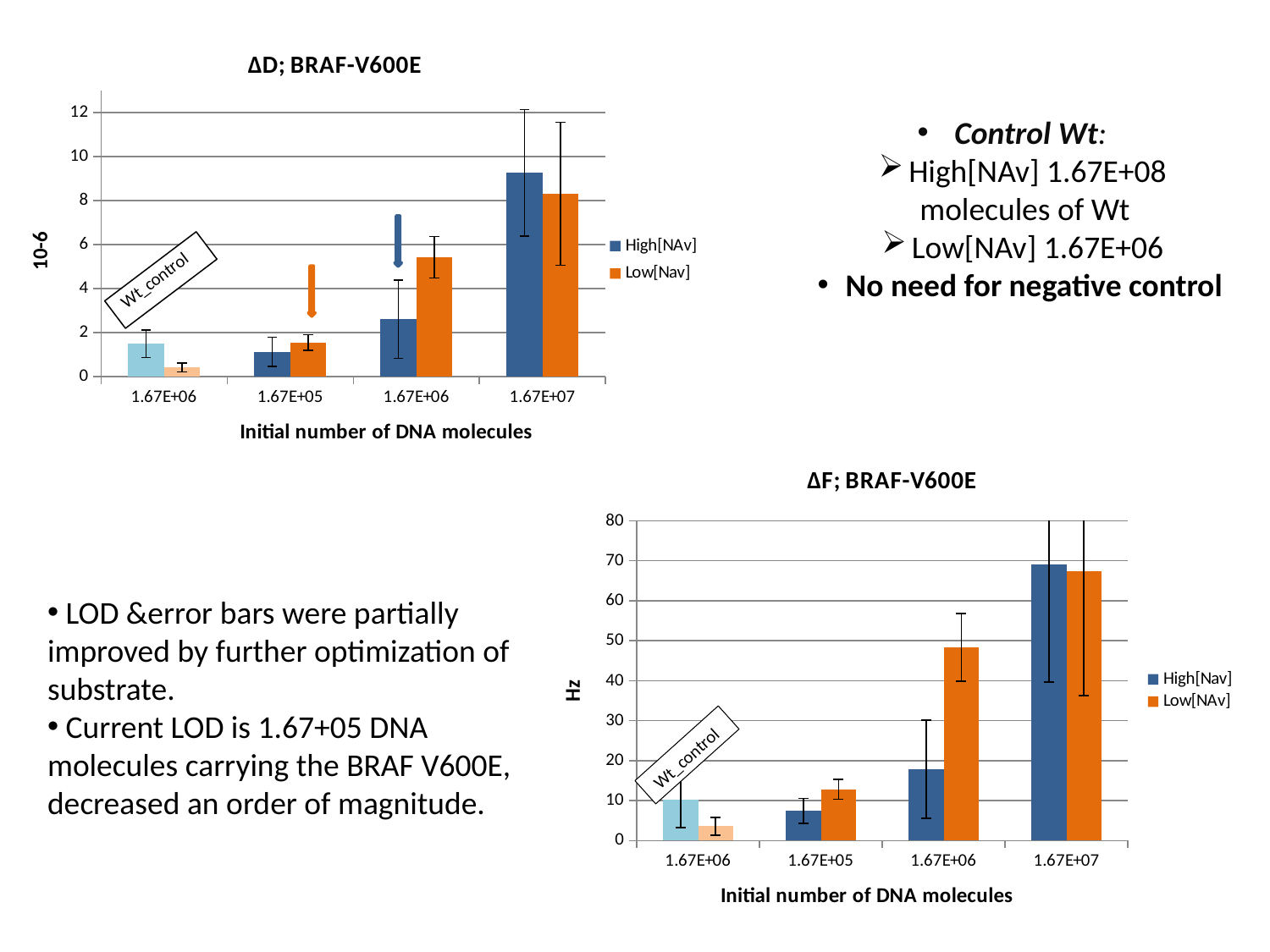

### Chart: ΔD; BRAF-V600E

| Category |  |  |
|---|---|---|
| 1670000 | 1.4824999999999982 | 0.4116666666666672 |
| 167000 | 1.1233333333333333 | 1.54 |
| 1670000 | 2.6025 | 5.419999999999999 |
| 16700000 | 9.252500000000005 | 8.300000000000002 |
 Control Wt:
High[NAv] 1.67E+08 molecules of Wt
Low[NAv] 1.67E+06
 No need for negative control

### Chart: ΔF; BRAF-V600E

| Category |  |  |
|---|---|---|
| 1670000 | 10.158000000000001 | 3.5866666666666664 |
| 167000 | 7.4666666666666694 | 12.816666666666686 |
| 1670000 | 17.855 | 48.333333333333336 |
| 16700000 | 69.0 | 67.33333333333326 |
 LOD &error bars were partially improved by further optimization of substrate.
 Current LOD is 1.67+05 DNA molecules carrying the BRAF V600E, decreased an order of magnitude.
Wt_control